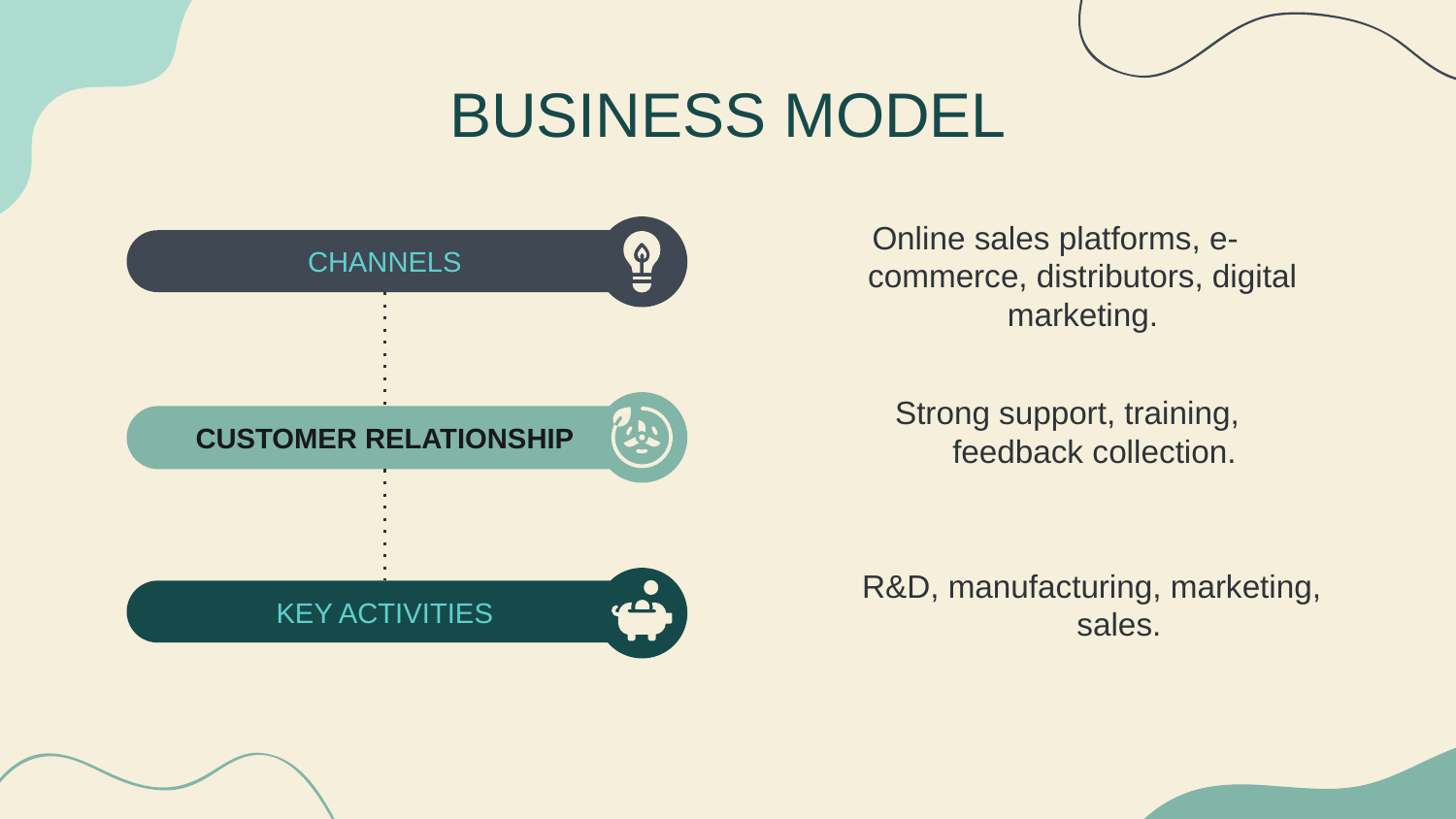

# BUSINESS MODEL

Online sales platforms, e-commerce, distributors, digital marketing.

CHANNELS

Strong support, training, feedback collection.

CUSTOMER RELATIONSHIP

R&D, manufacturing, marketing, sales.

KEY ACTIVITIES